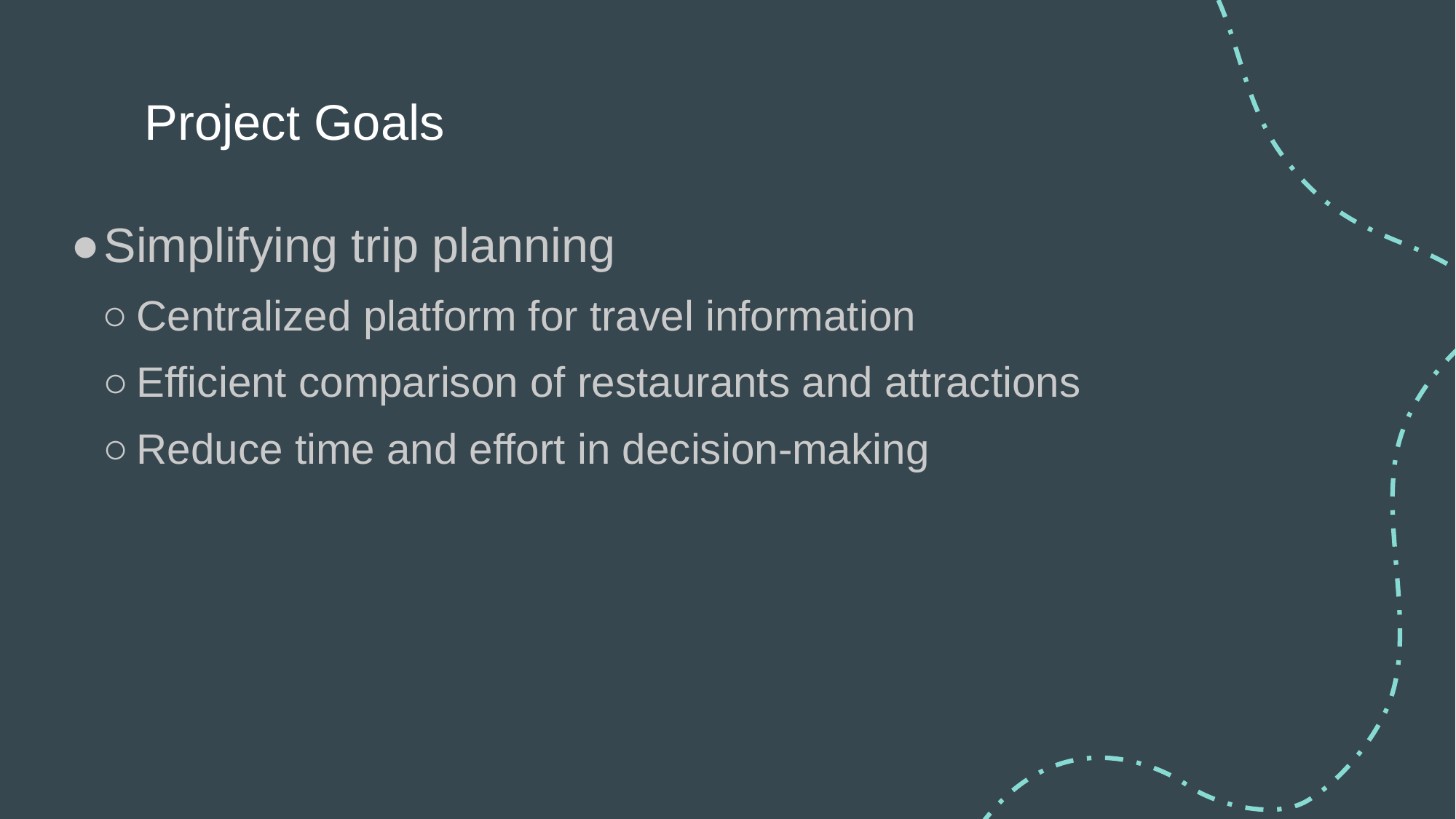

# Project Goals
Simplifying trip planning
Centralized platform for travel information
Efficient comparison of restaurants and attractions
Reduce time and effort in decision-making